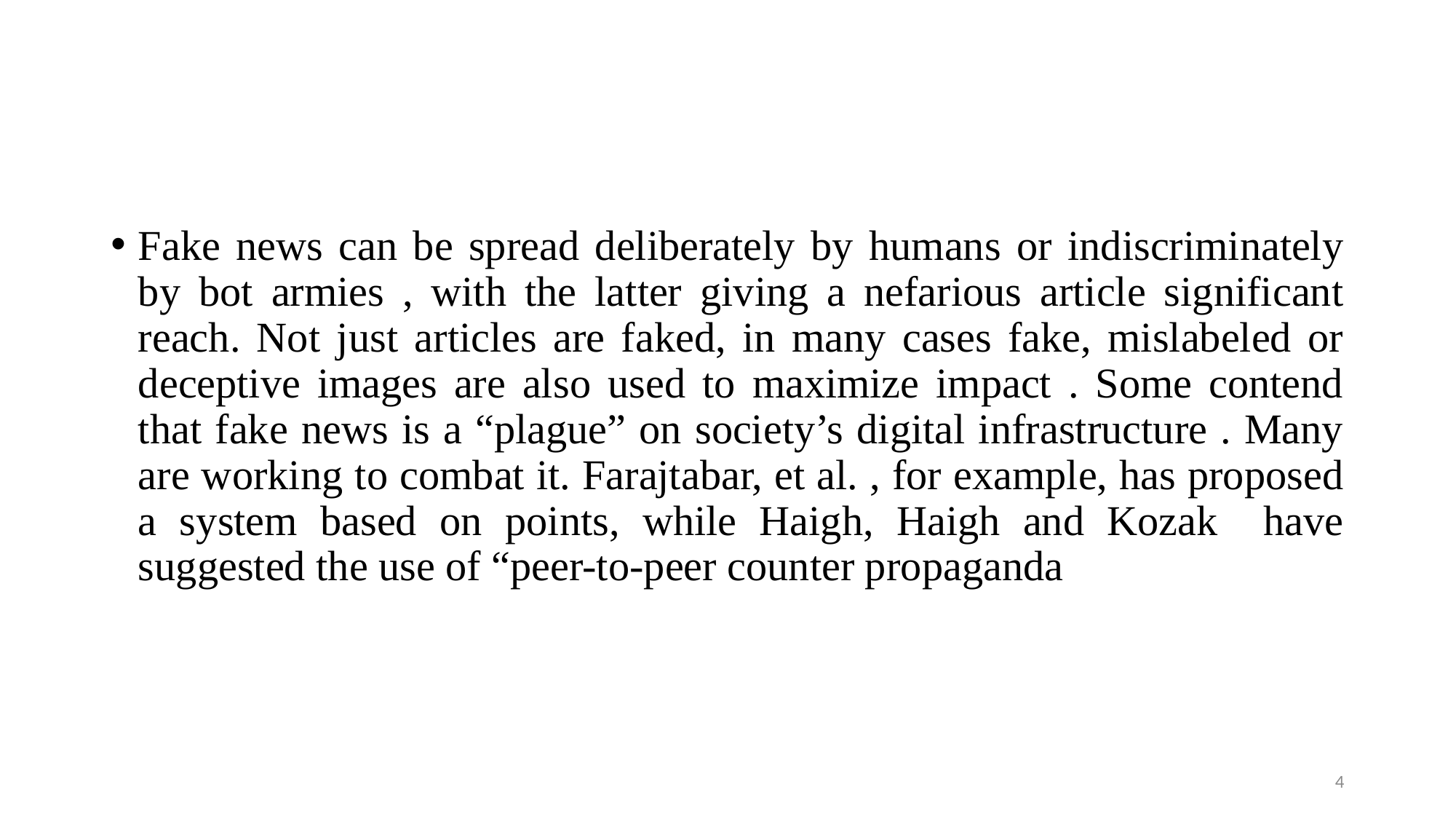

#
Fake news can be spread deliberately by humans or indiscriminately by bot armies , with the latter giving a nefarious article significant reach. Not just articles are faked, in many cases fake, mislabeled or deceptive images are also used to maximize impact . Some contend that fake news is a “plague” on society’s digital infrastructure . Many are working to combat it. Farajtabar, et al. , for example, has proposed a system based on points, while Haigh, Haigh and Kozak  have suggested the use of “peer-to-peer counter propaganda
4